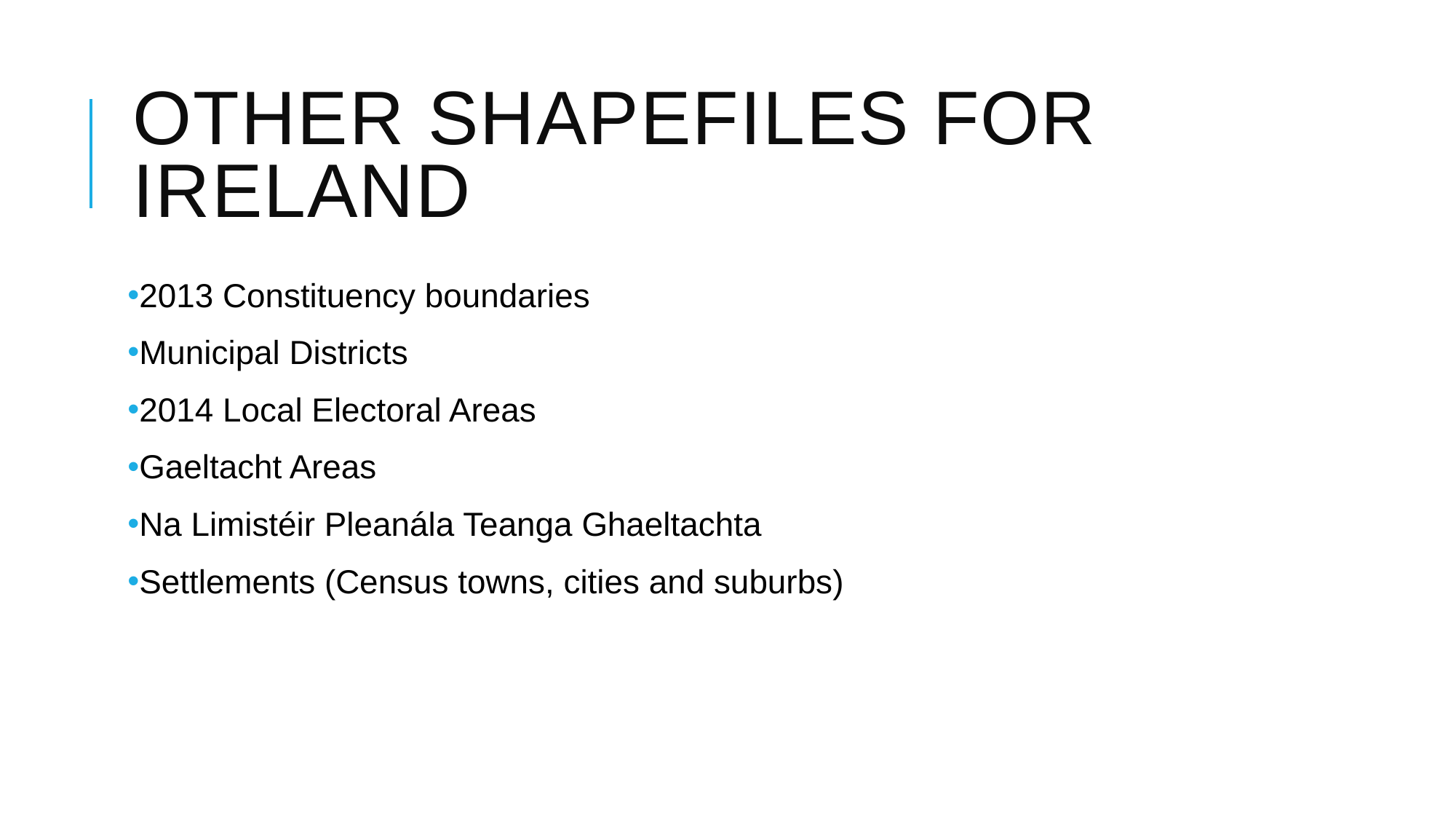

# Other Shapefiles for Ireland
2013 Constituency boundaries
Municipal Districts
2014 Local Electoral Areas
Gaeltacht Areas
Na Limistéir Pleanála Teanga Ghaeltachta
Settlements (Census towns, cities and suburbs)